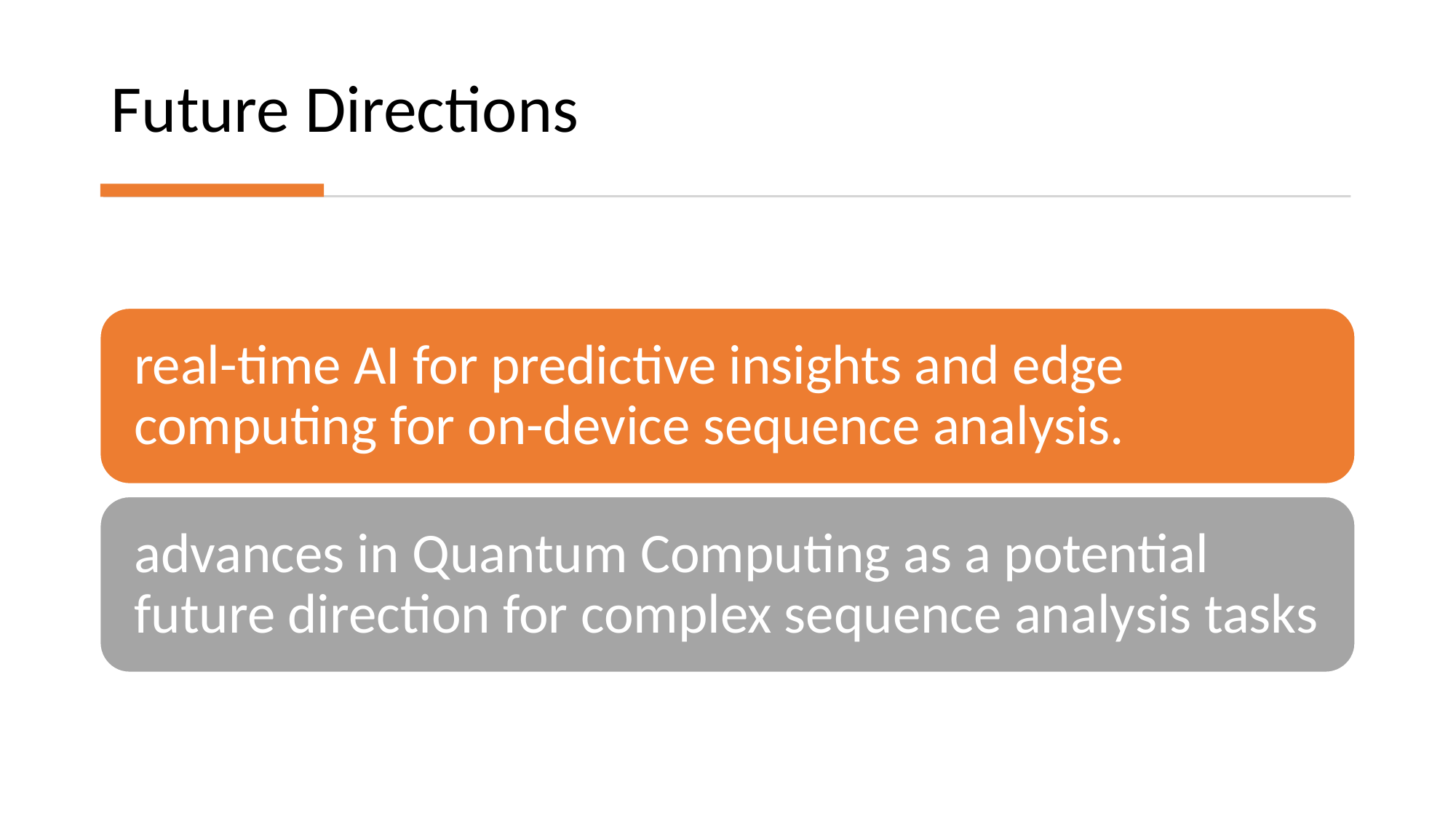

# Future Directions

real-time AI for predictive insights and edge computing for on-device sequence analysis.
advances in Quantum Computing as a potential future direction for complex sequence analysis tasks